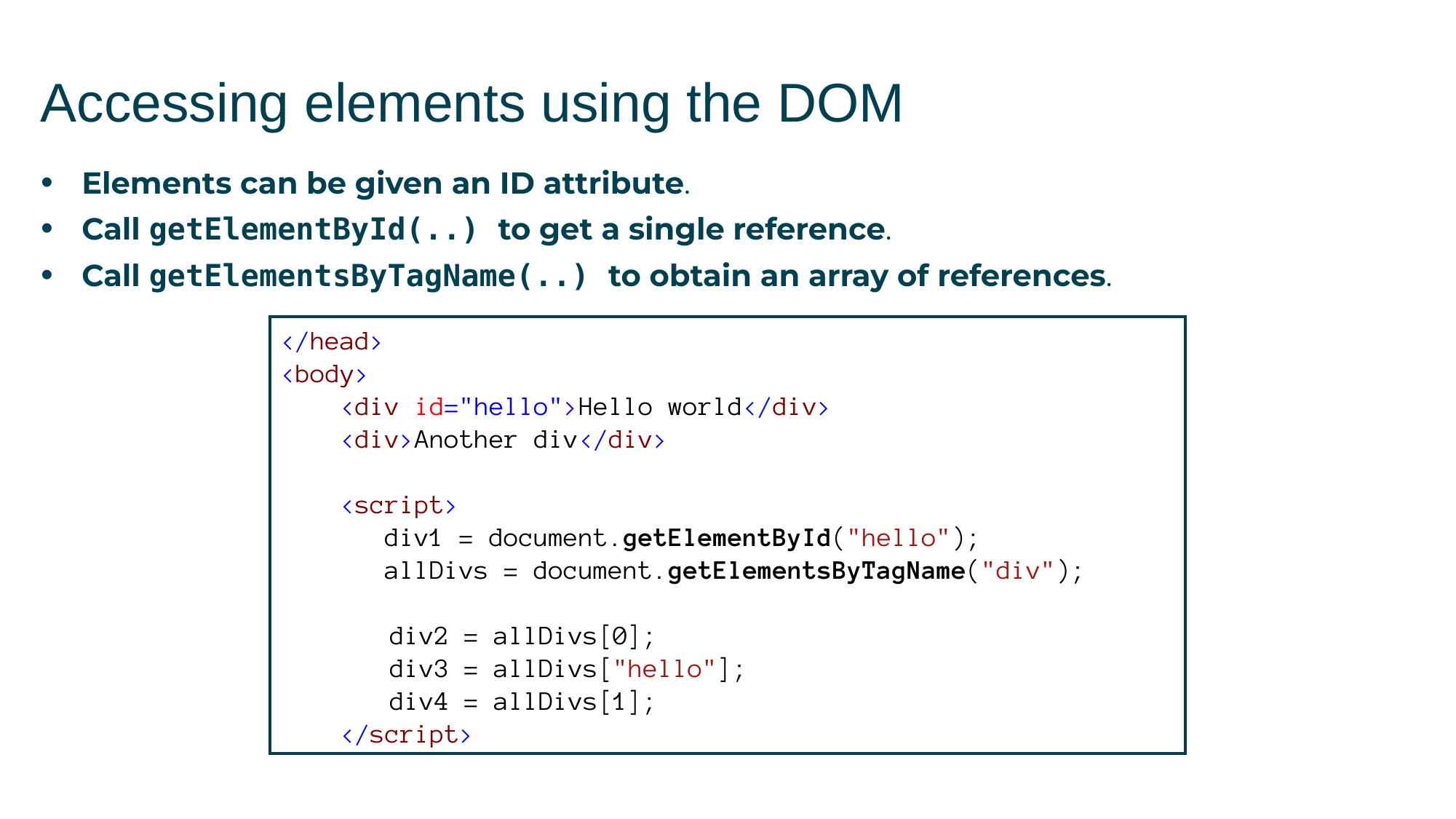

# Accessing elements using the DOM
Elements can be given an ID attribute.
Call getElementById(..) to get a single reference.
Call getElementsByTagName(..) to obtain an array of references.
</head>
<body>
    <div id="hello">Hello world</div>
    <div>Another div</div>

    <script>
       div1 = document.getElementById("hello");
       allDivs = document.getElementsByTagName("div");
	div2 = allDivs[0];
	div3 = allDivs["hello"];
	div4 = allDivs[1];
    </script>